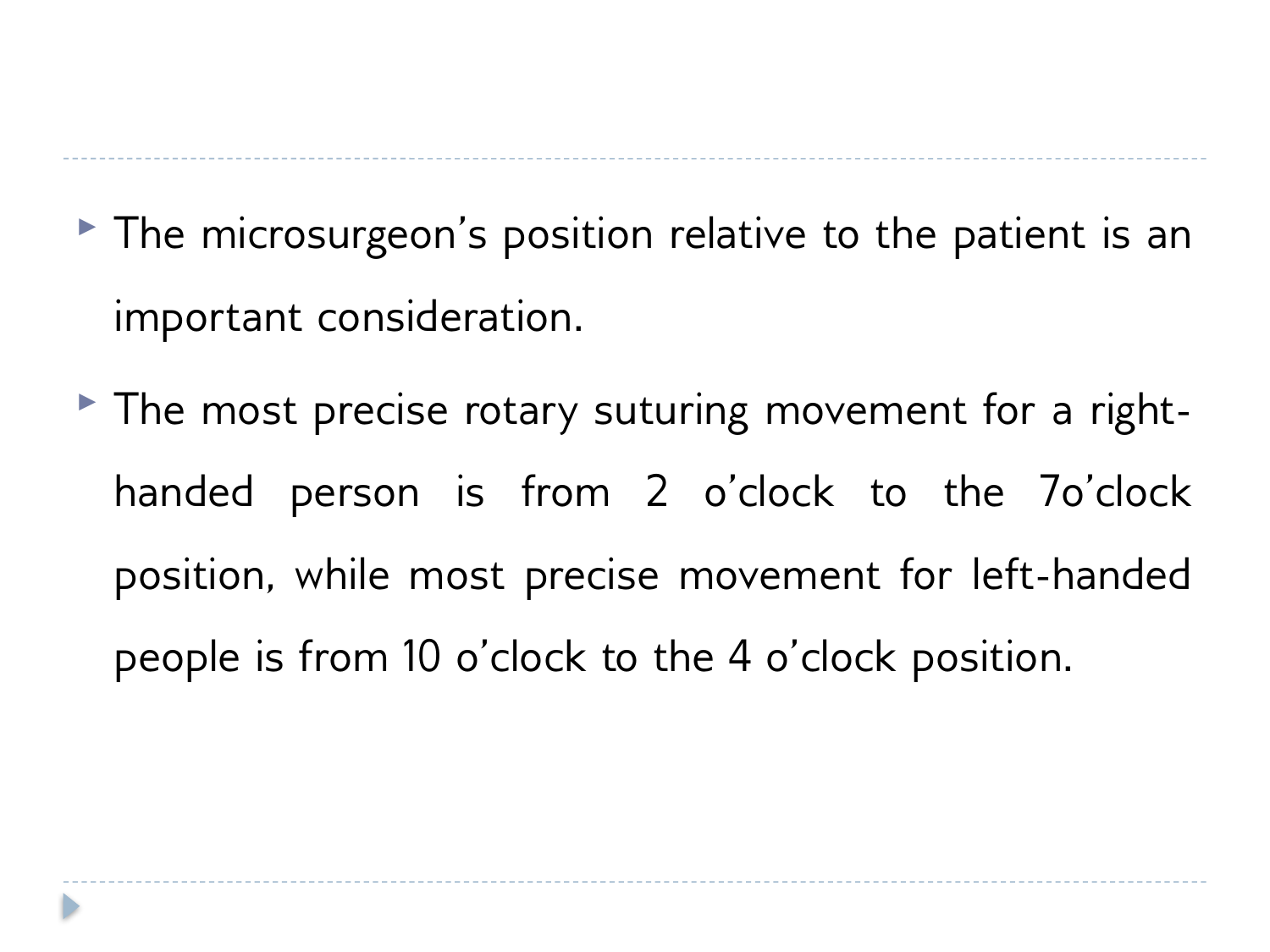

#
The microsurgeon’s position relative to the patient is an important consideration.
The most precise rotary suturing movement for a right-handed person is from 2 o’clock to the 7o’clock position, while most precise movement for left-handed people is from 10 o’clock to the 4 o’clock position.